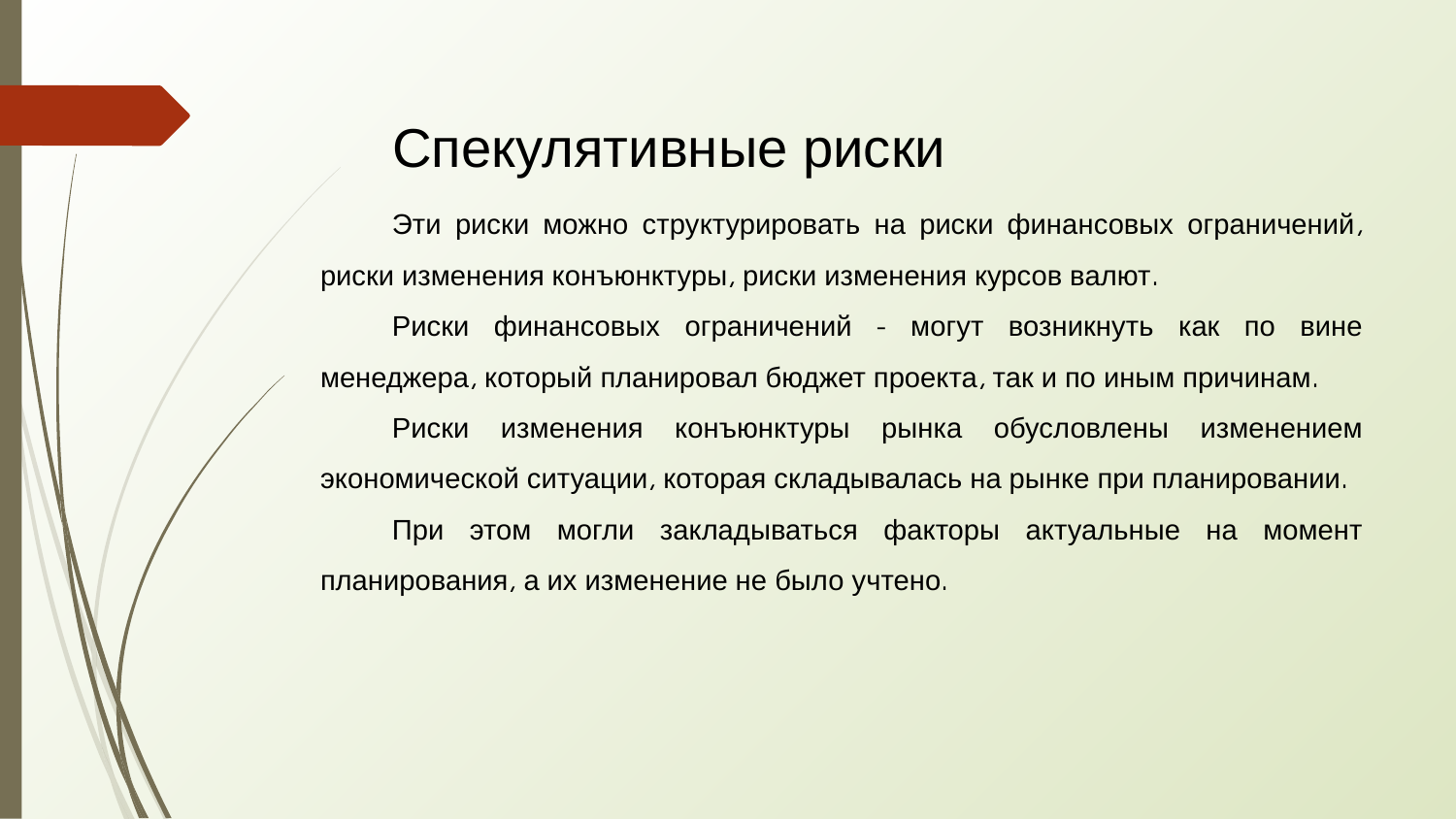

# Спекулятивные риски
Эти риски можно структурировать на риски финансовых ограничений, риски изменения конъюнктуры, риски изменения курсов валют.
Риски финансовых ограничений - могут возникнуть как по вине менеджера, который планировал бюджет проекта, так и по иным причинам.
Риски изменения конъюнктуры рынка обусловлены изменением экономической ситуации, которая складывалась на рынке при планировании.
При этом могли закладываться факторы актуальные на момент планирования, а их изменение не было учтено.